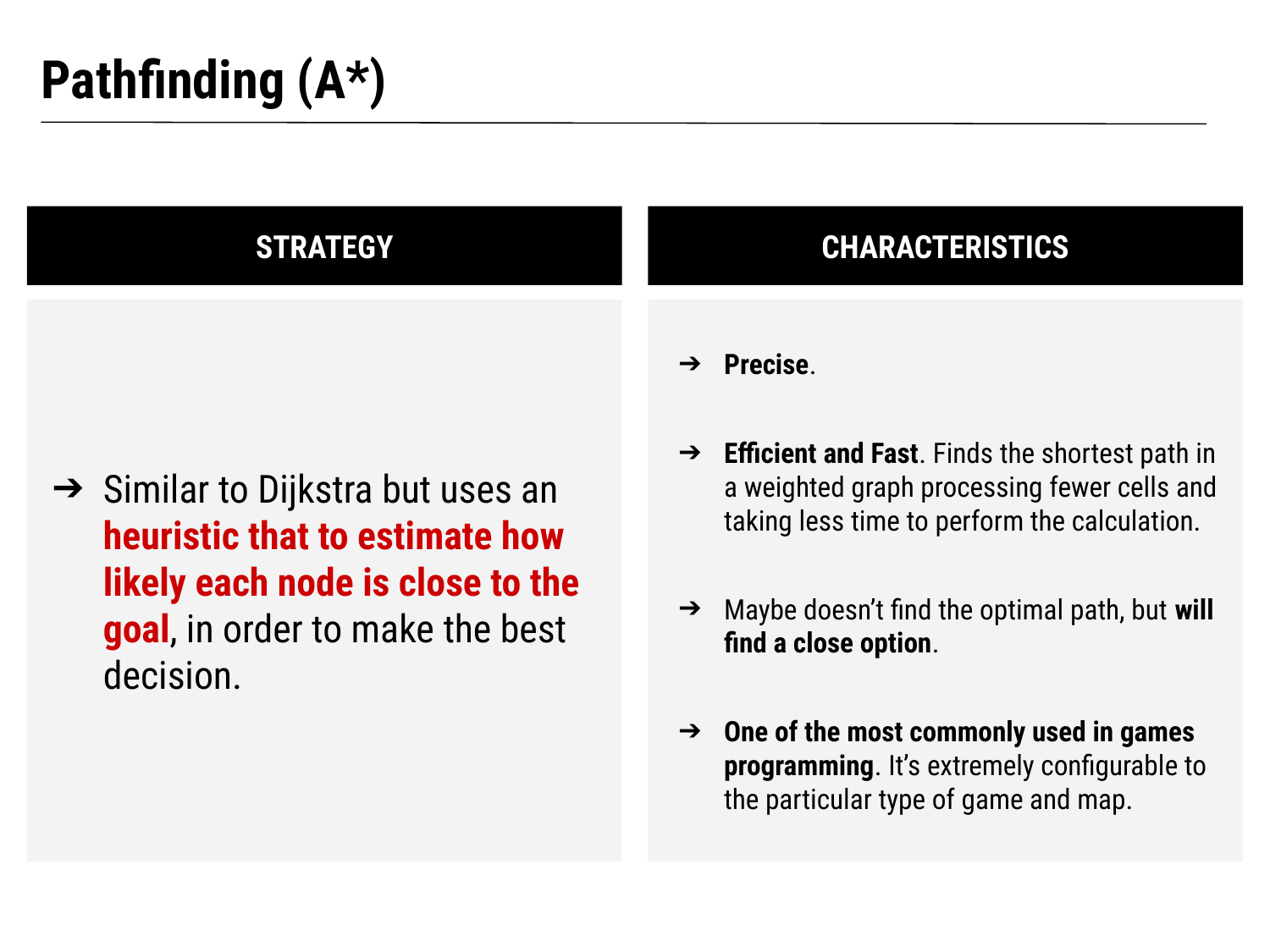

# Pathfinding (A*)
STRATEGY
CHARACTERISTICS
Similar to Dijkstra but uses an heuristic that to estimate how likely each node is close to the goal, in order to make the best decision.
Precise.

Efficient and Fast. Finds the shortest path in a weighted graph processing fewer cells and taking less time to perform the calculation.

Maybe doesn’t find the optimal path, but will find a close option.

One of the most commonly used in games programming. It’s extremely configurable to the particular type of game and map.